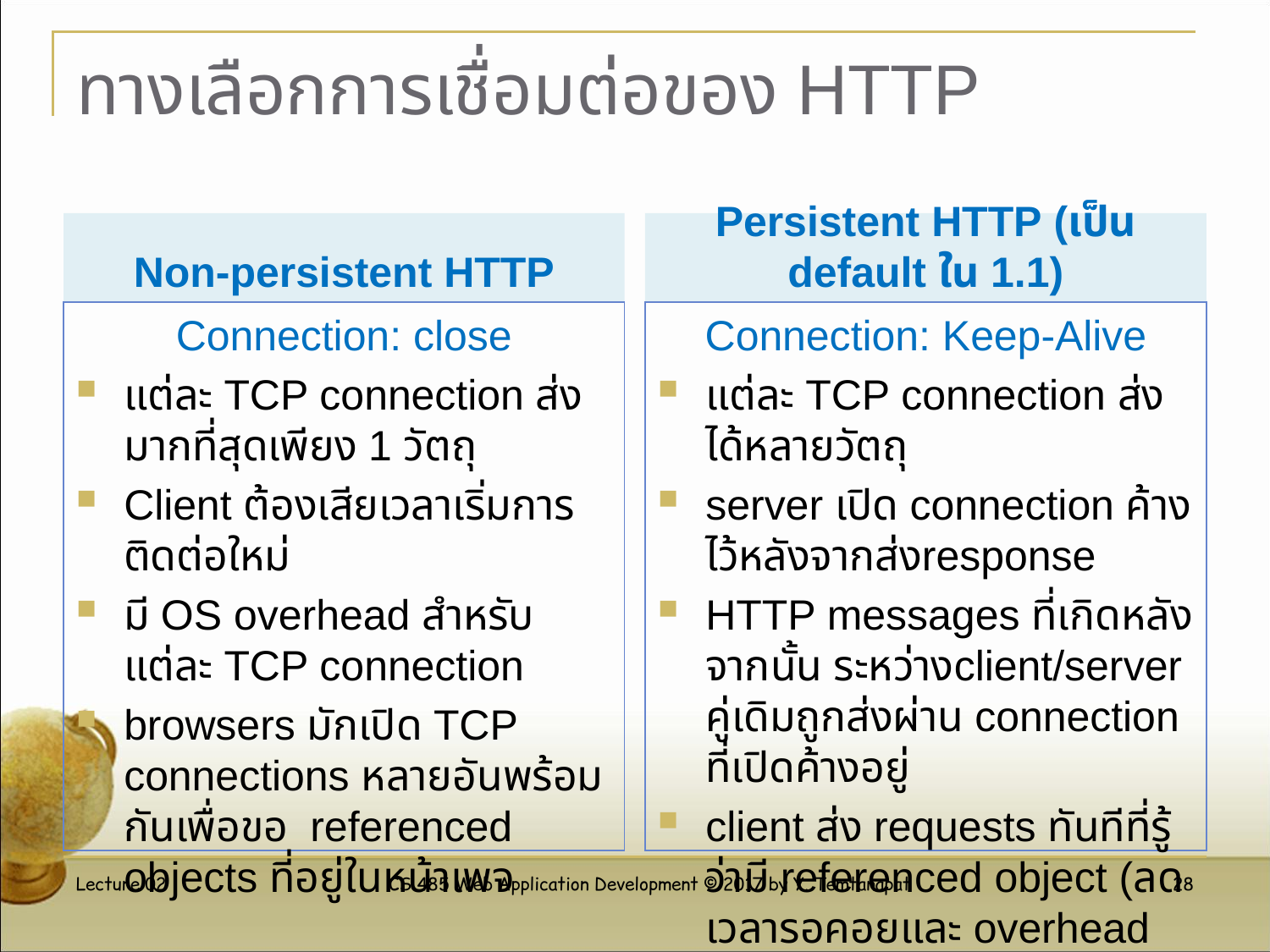

# ทางเลือกการเชื่อมต่อของ HTTP
Non-persistent HTTP
Persistent HTTP (เป็น default ใน 1.1)
Connection: close
แต่ละ TCP connection ส่งมากที่สุดเพียง 1 วัตถุ
Client ต้องเสียเวลาเริ่มการติดต่อใหม่
มี OS overhead สำหรับแต่ละ TCP connection
browsers มักเปิด TCP connections หลายอันพร้อมกันเพื่อขอ  referenced objects ที่อยู่ในหน้าเพจ

Connection: Keep-Alive
แต่ละ TCP connection ส่งได้หลายวัตถุ
server เปิด connection ค้างไว้หลังจากส่งresponse
HTTP messages ที่เกิดหลังจากนั้น ระหว่างclient/server คู่เดิมถูกส่งผ่าน connection ที่เปิดค้างอยู่
client ส่ง requests ทันทีที่รู้ว่ามี referenced object (ลดเวลารอคอยและ overhead ลง)

Lecture 02
CS 485 Web Application Development © 2017 by Y. Temtanapat
28